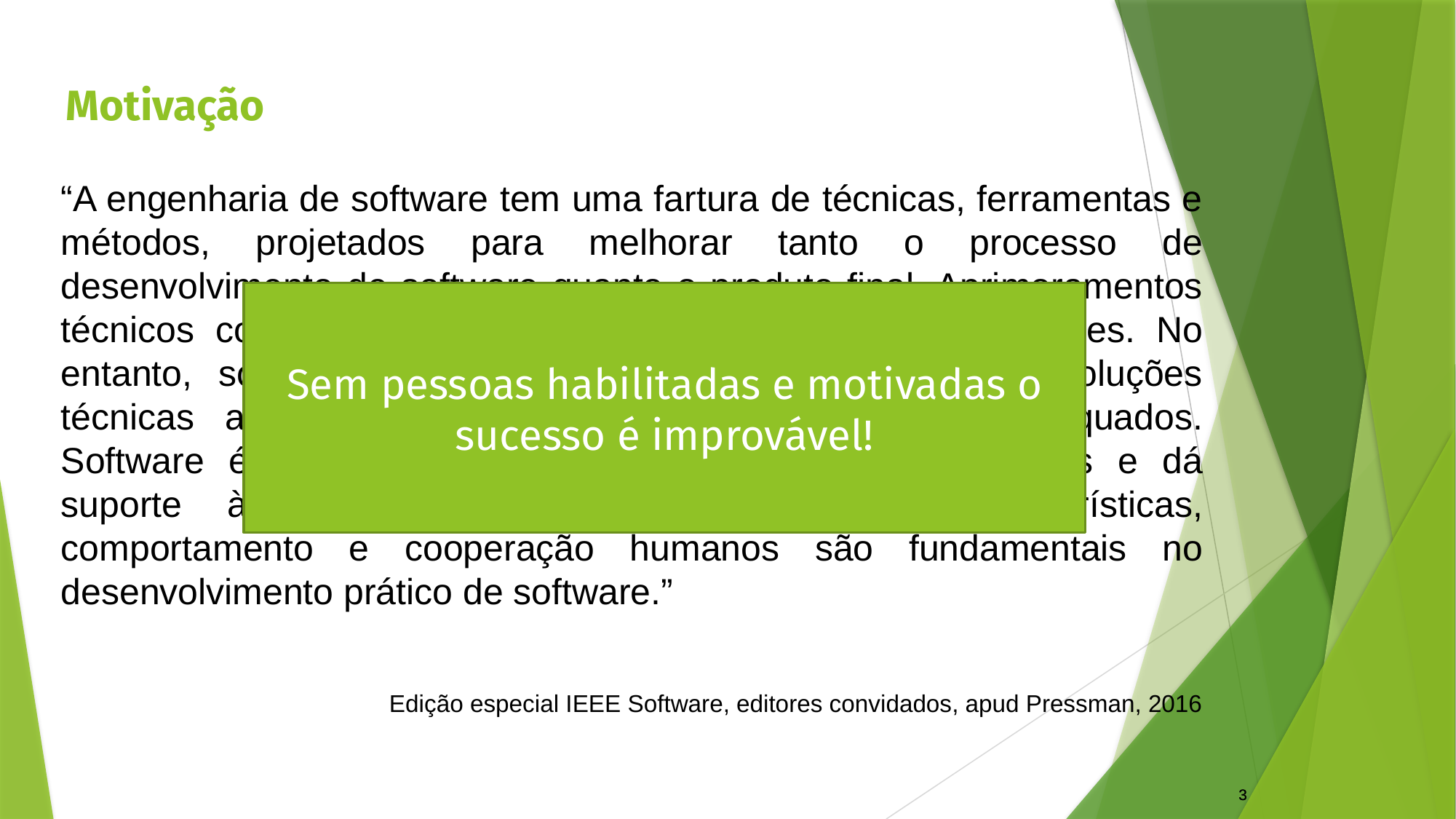

Motivação
“A engenharia de software tem uma fartura de técnicas, ferramentas e métodos, projetados para melhorar tanto o processo de desenvolvimento de software quanto o produto final. Aprimoramentos técnicos continuam a surgir e a gerar resultados animadores. No entanto, software não é simplesmente um produto de soluções técnicas adequadas aplicadas a hábitos técnicos inadequados. Software é desenvolvido por pessoas, usado por pessoas e dá suporte à interação entre pessoas. Assim, características, comportamento e cooperação humanos são fundamentais no desenvolvimento prático de software.”

Edição especial IEEE Software, editores convidados, apud Pressman, 2016
Sem pessoas habilitadas e motivadas o sucesso é improvável!
3

3